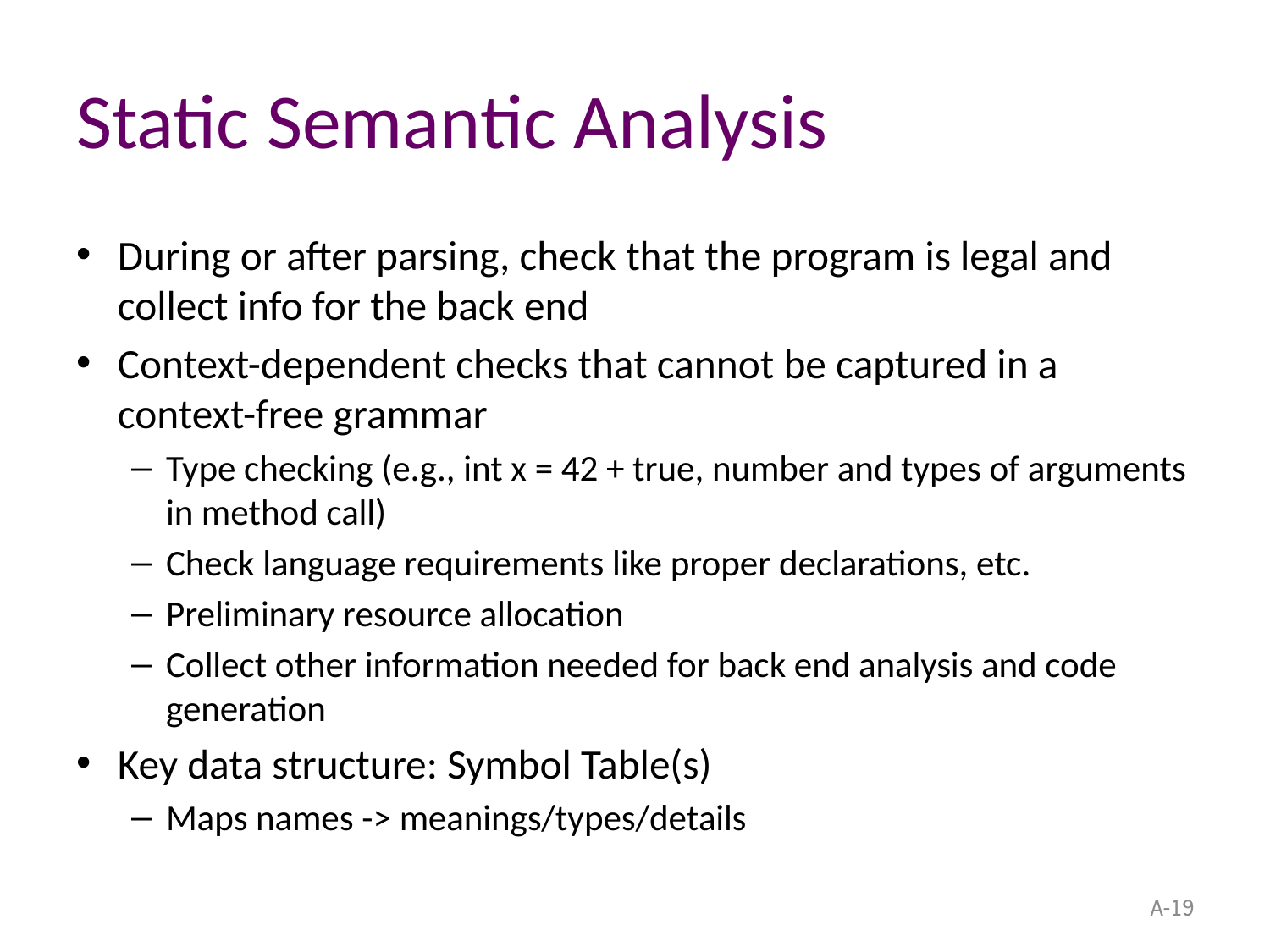

# Static Semantic Analysis
During or after parsing, check that the program is legal and collect info for the back end
Context-dependent checks that cannot be captured in a context-free grammar
Type checking (e.g., int x = 42 + true, number and types of arguments in method call)
Check language requirements like proper declarations, etc.
Preliminary resource allocation
Collect other information needed for back end analysis and code generation
Key data structure: Symbol Table(s)
Maps names -> meanings/types/details
A-19